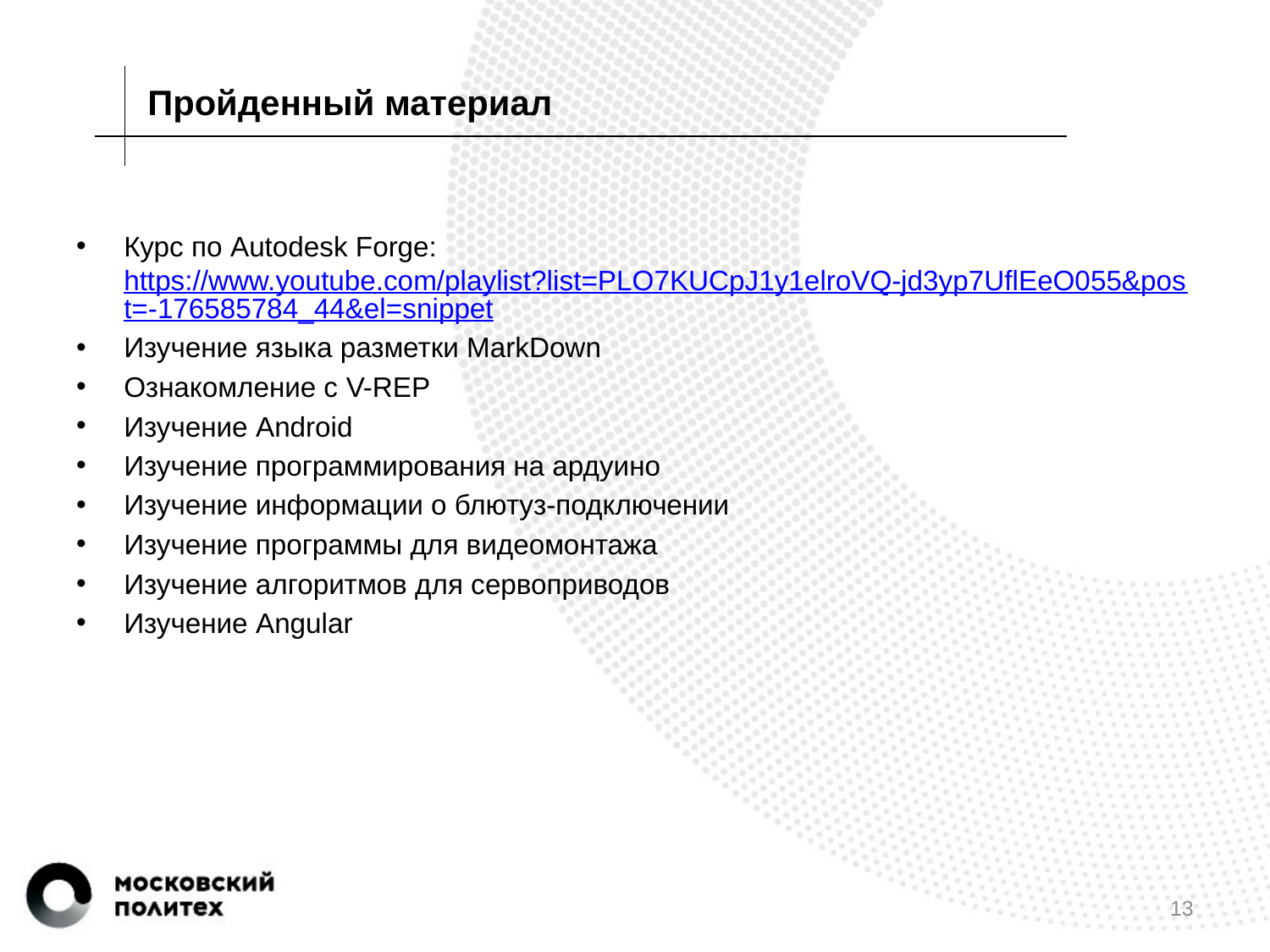

Пройденный материал
Курс по Autodesk Forge: https://www.youtube.com/playlist?list=PLO7KUCpJ1y1elroVQ-jd3yp7UflEeO055&post=-176585784_44&el=snippet
Изучение языка разметки MarkDown
Ознакомление с V-REP
Изучение Android
Изучение программирования на ардуино
Изучение информации о блютуз-подключении
Изучение программы для видеомонтажа
Изучение алгоритмов для сервоприводов
Изучение Angular

13